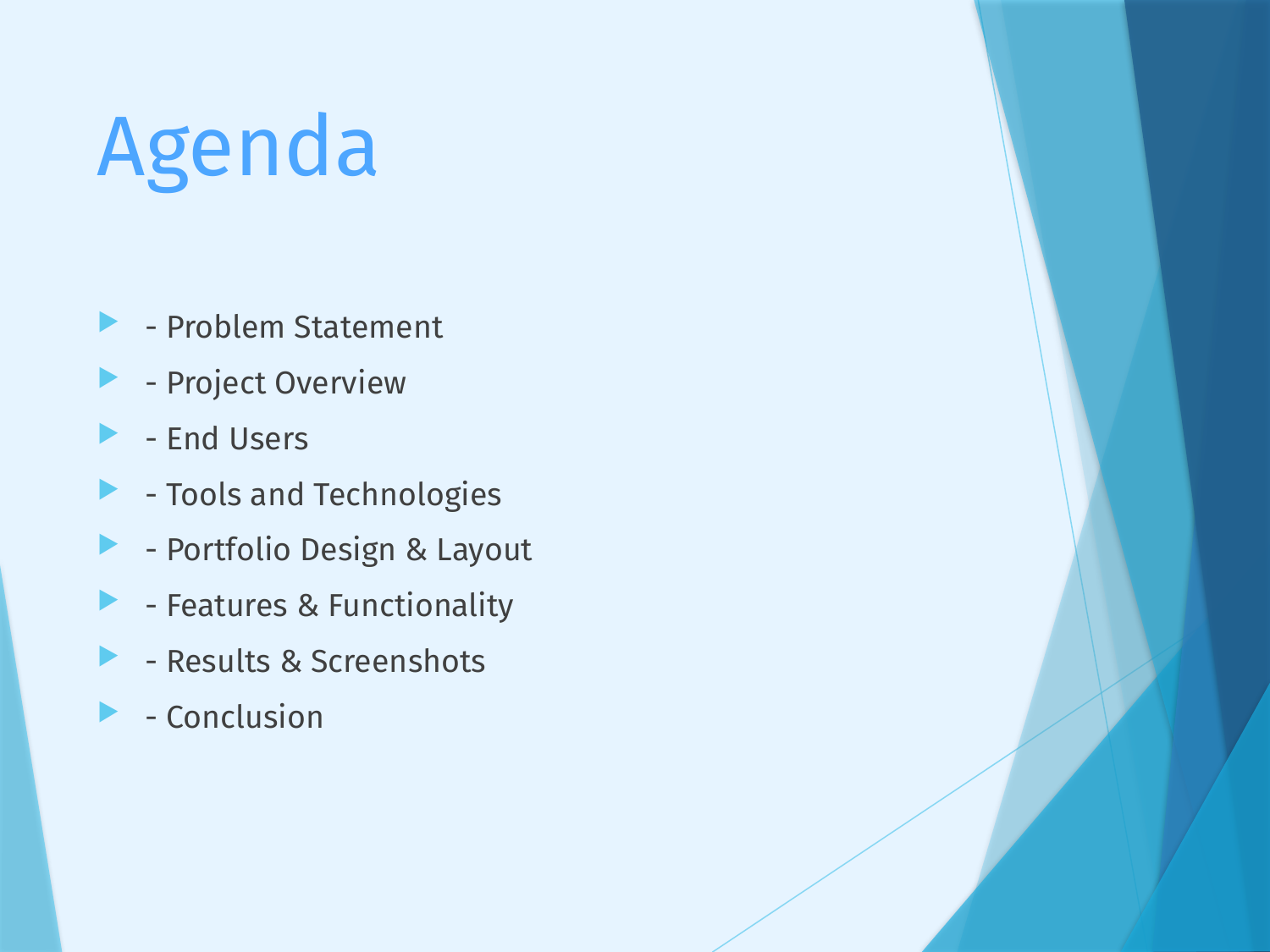

# Agenda
- Problem Statement
- Project Overview
- End Users
- Tools and Technologies
- Portfolio Design & Layout
- Features & Functionality
- Results & Screenshots
- Conclusion